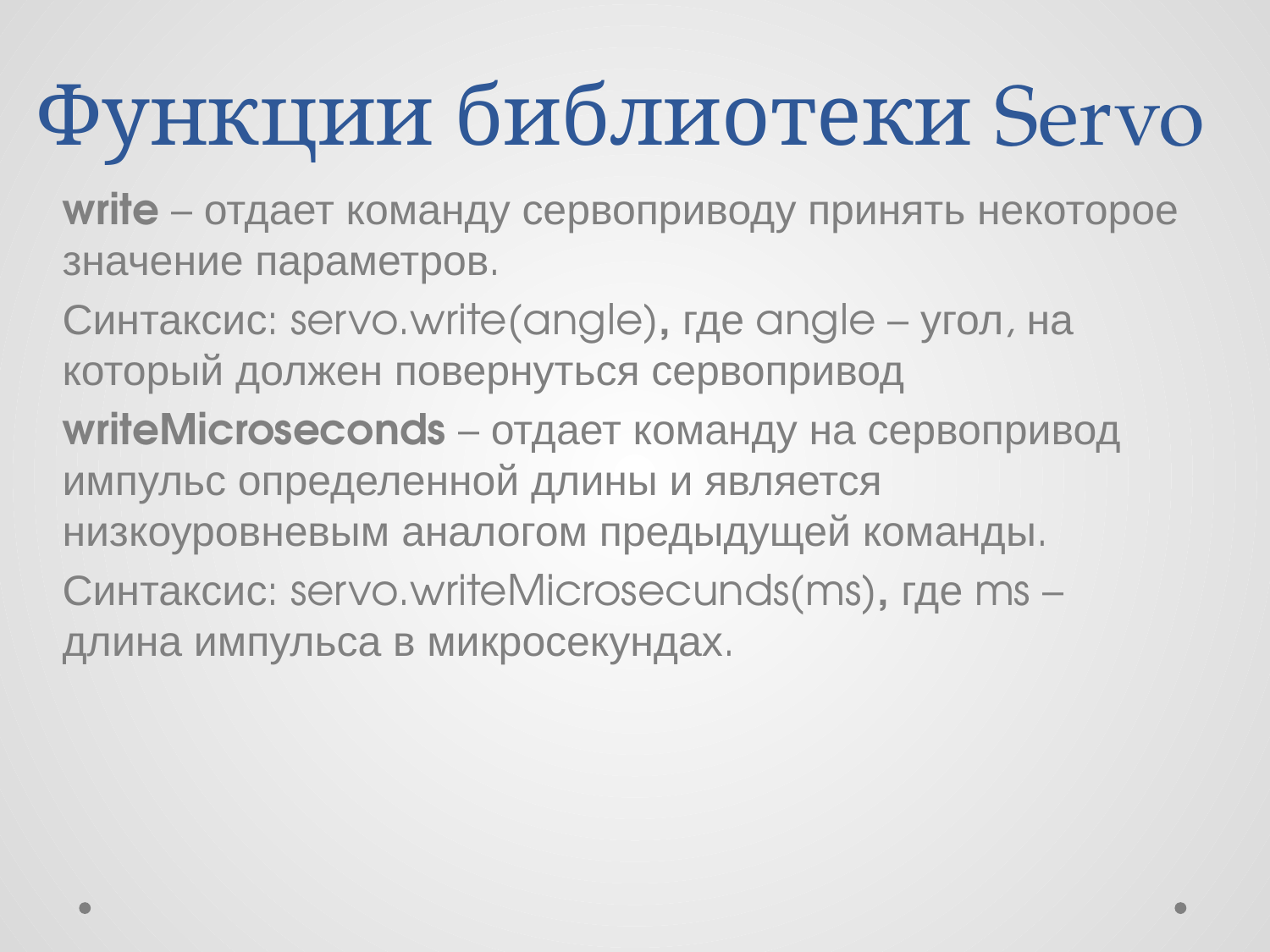

# Функции библиотеки Servo
write – отдает команду сервоприводу принять некоторое значение параметров.
Синтаксис: servo.write(angle), где angle – угол, на который должен повернуться сервопривод
writeMicroseconds – отдает команду на сервопривод импульс определенной длины и является низкоуровневым аналогом предыдущей команды.
Синтаксис: servo.writeMicrosecunds(ms), где ms – длина импульса в микросекундах.